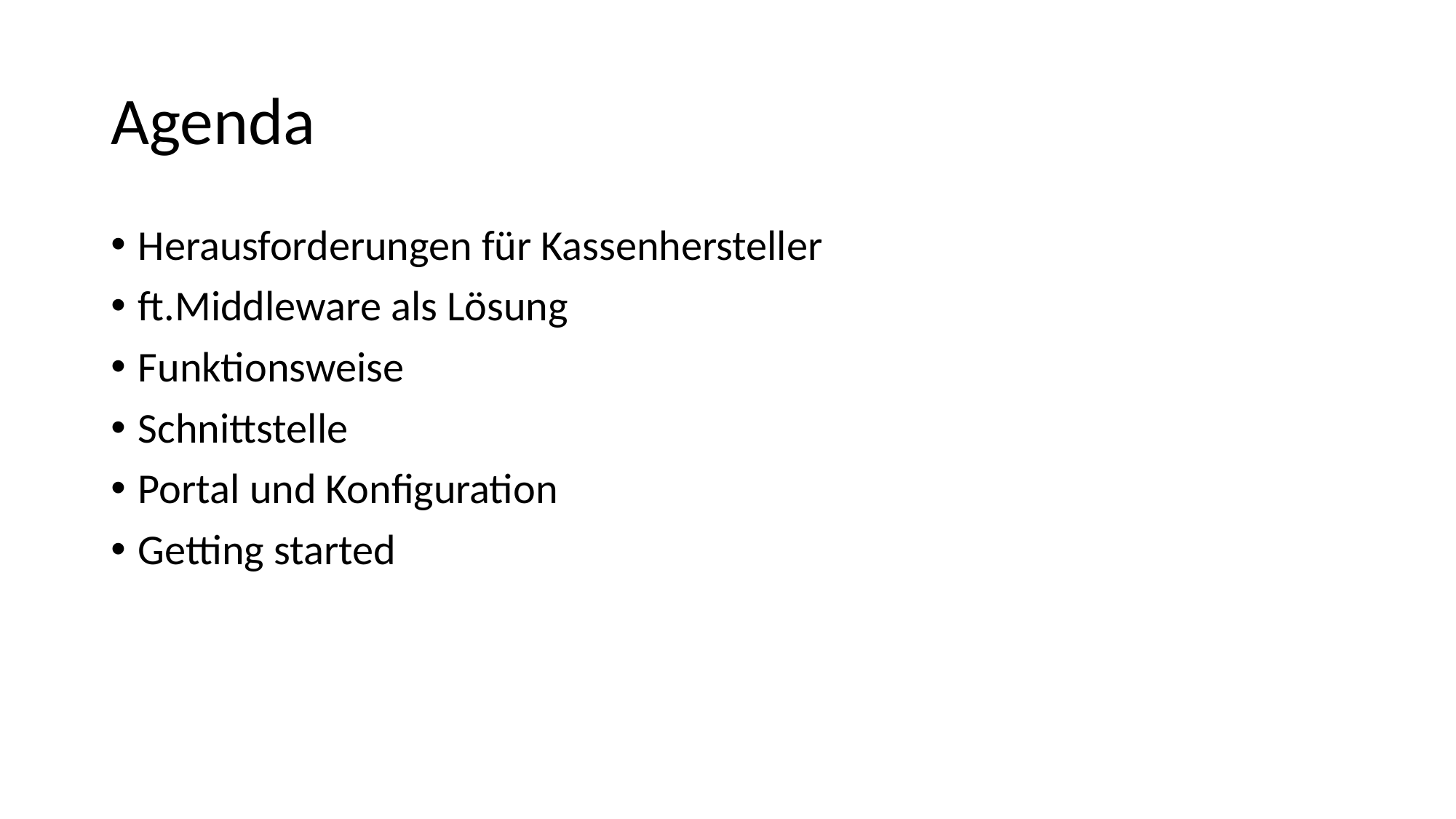

# Agenda
Herausforderungen für Kassenhersteller
ft.Middleware als Lösung
Funktionsweise
Schnittstelle
Portal und Konfiguration
Getting started